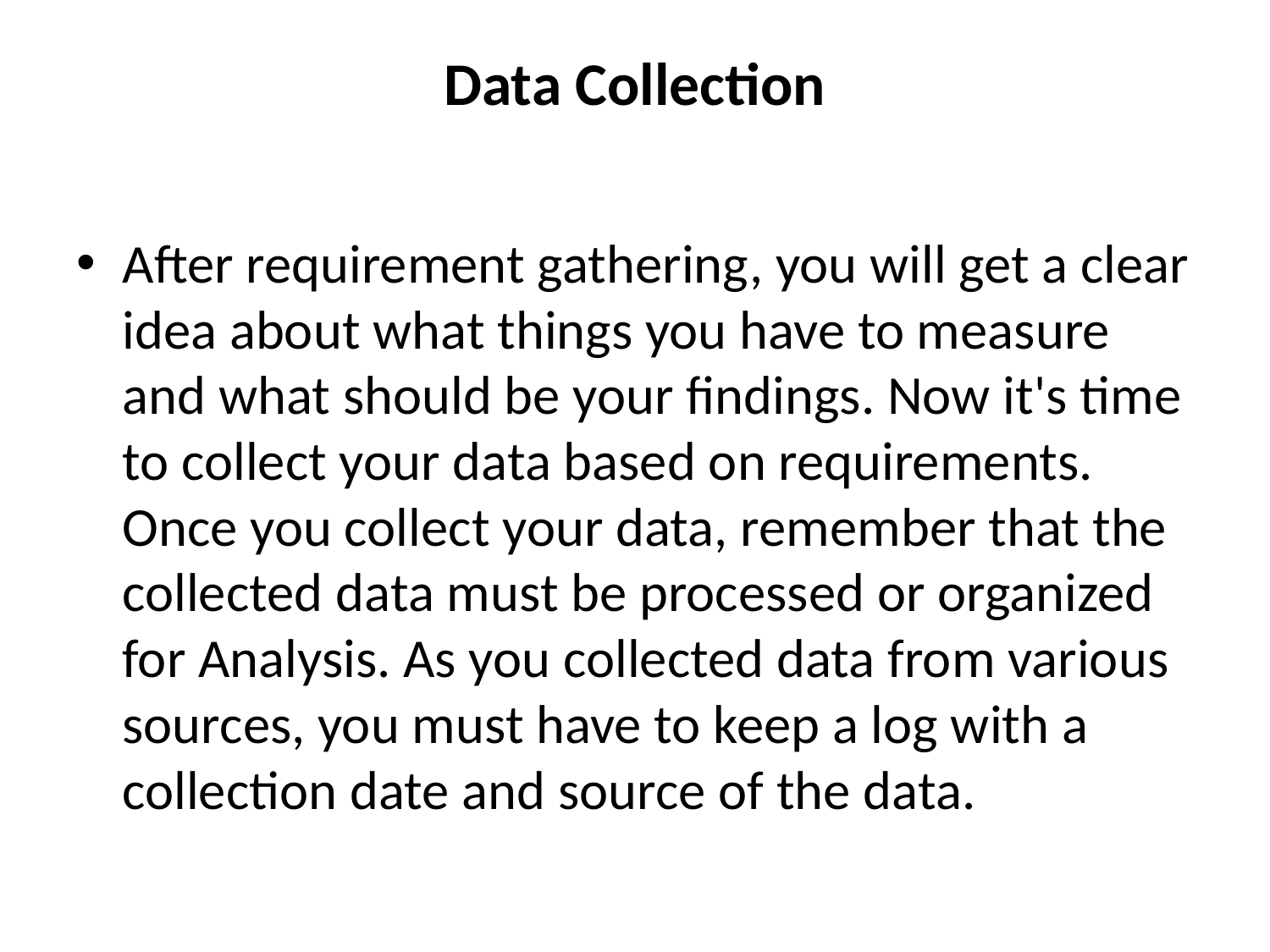

# Data Collection
After requirement gathering, you will get a clear idea about what things you have to measure and what should be your findings. Now it's time to collect your data based on requirements. Once you collect your data, remember that the collected data must be processed or organized for Analysis. As you collected data from various sources, you must have to keep a log with a collection date and source of the data.